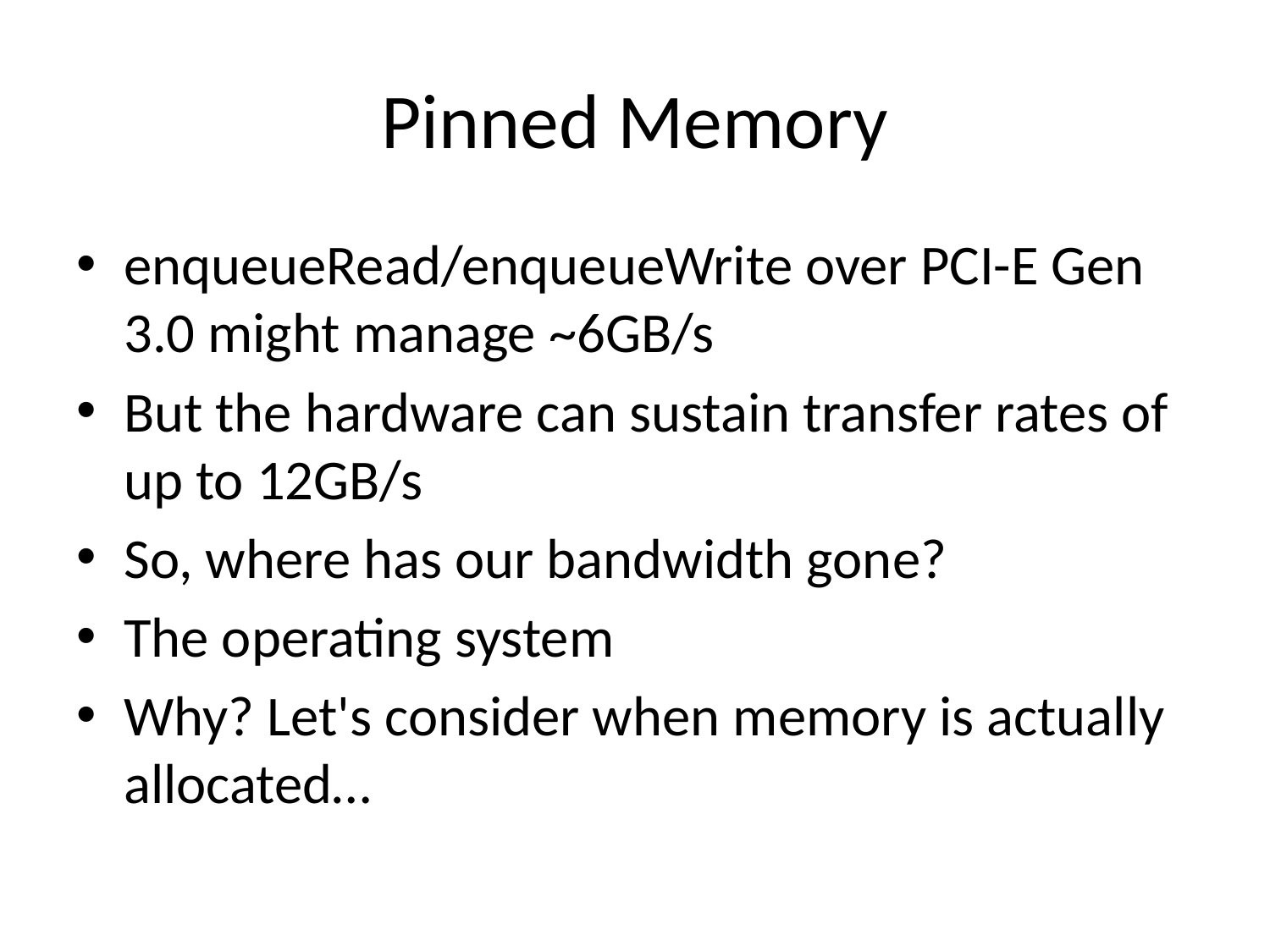

# Pinned Memory
enqueueRead/enqueueWrite over PCI-E Gen 3.0 might manage ~6GB/s
But the hardware can sustain transfer rates of up to 12GB/s
So, where has our bandwidth gone?
The operating system
Why? Let's consider when memory is actually allocated…